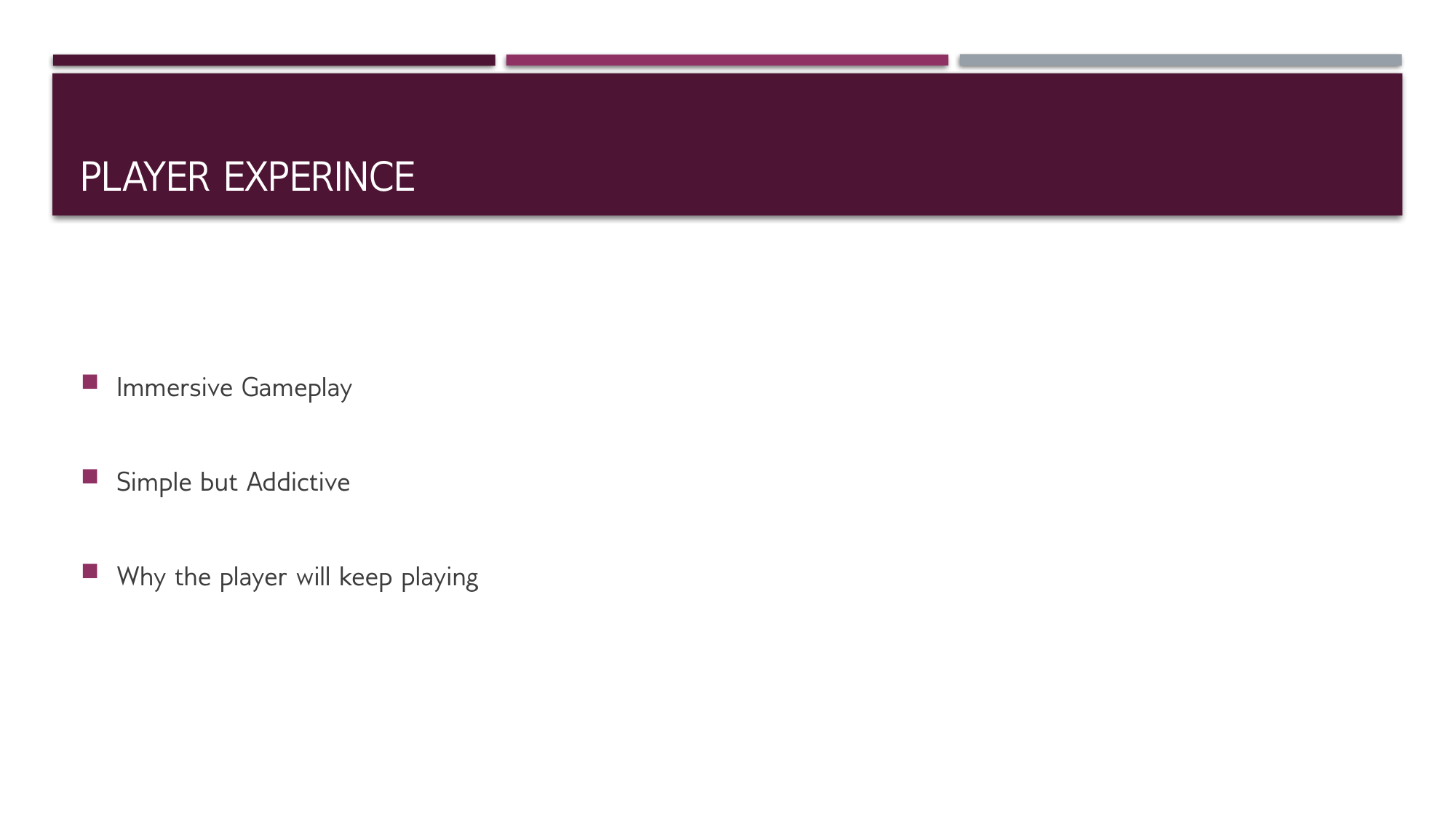

# PLAYER EXPERINCE
Immersive Gameplay

Simple but Addictive

Why the player will keep playing